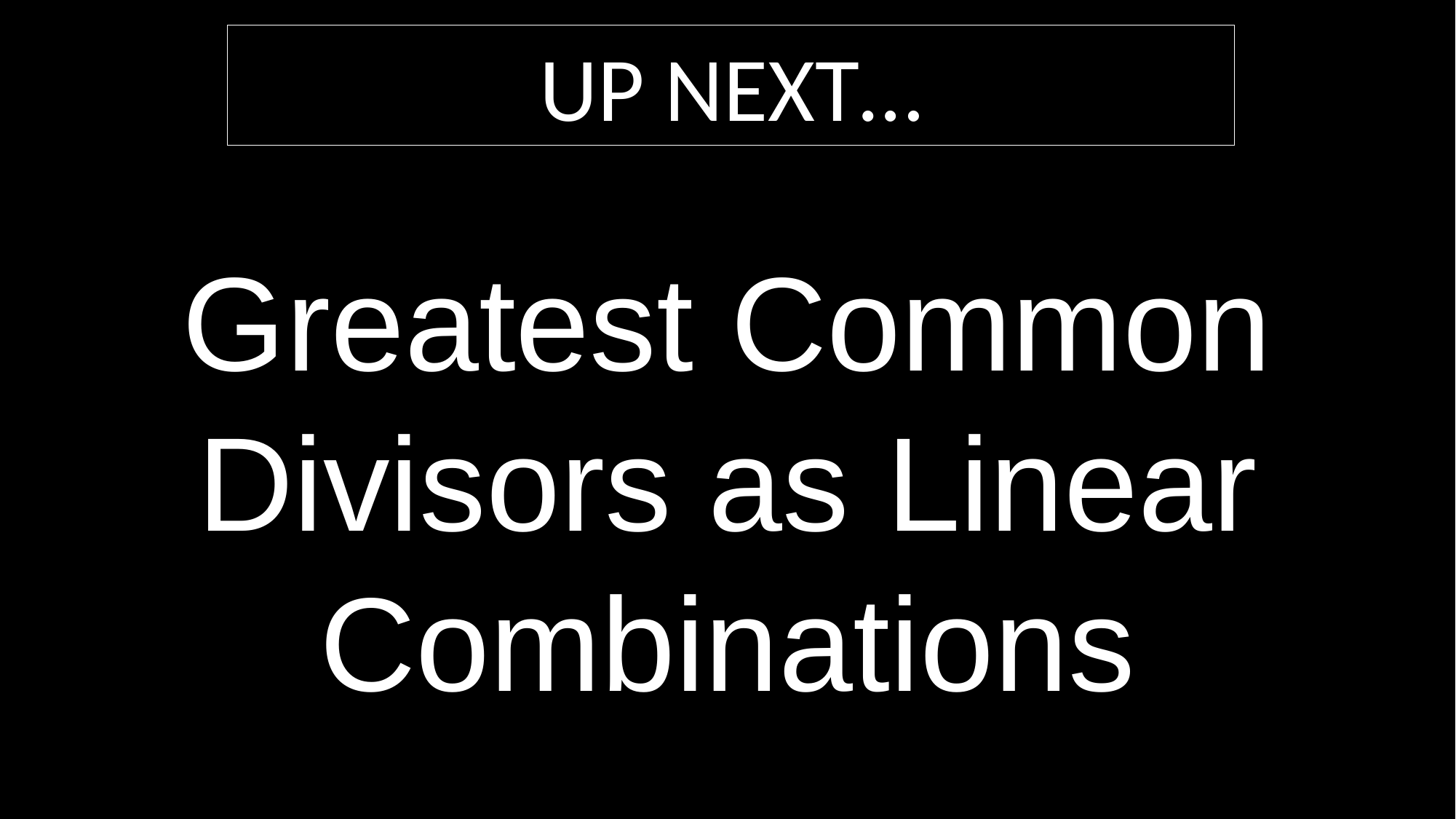

Up Next…
Greatest Common Divisors as Linear Combinations